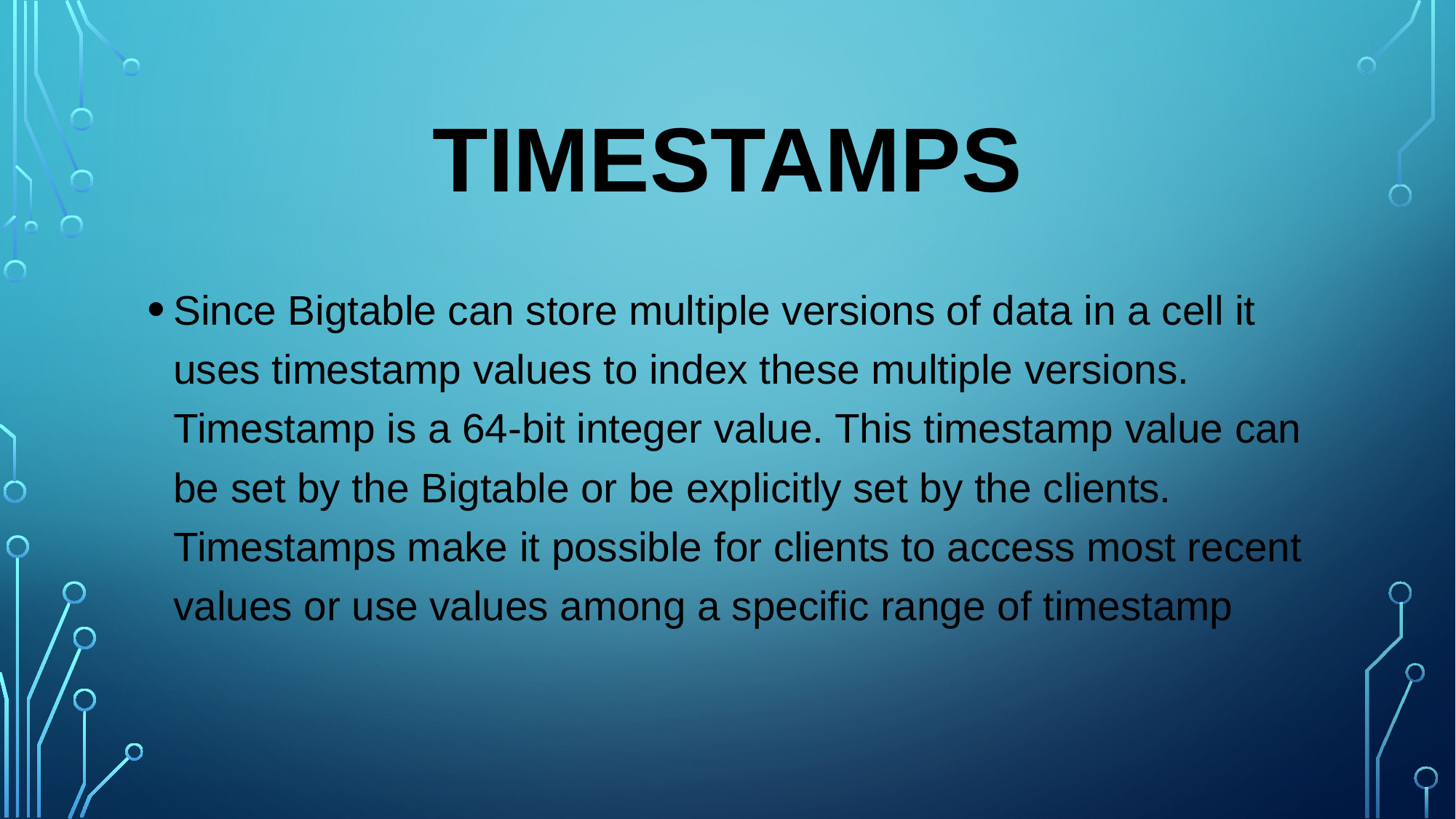

# TIMEsTAmPS
Since Bigtable can store multiple versions of data in a cell it uses timestamp values to index these multiple versions. Timestamp is a 64-bit integer value. This timestamp value can be set by the Bigtable or be explicitly set by the clients. Timestamps make it possible for clients to access most recent values or use values among a specific range of timestamp